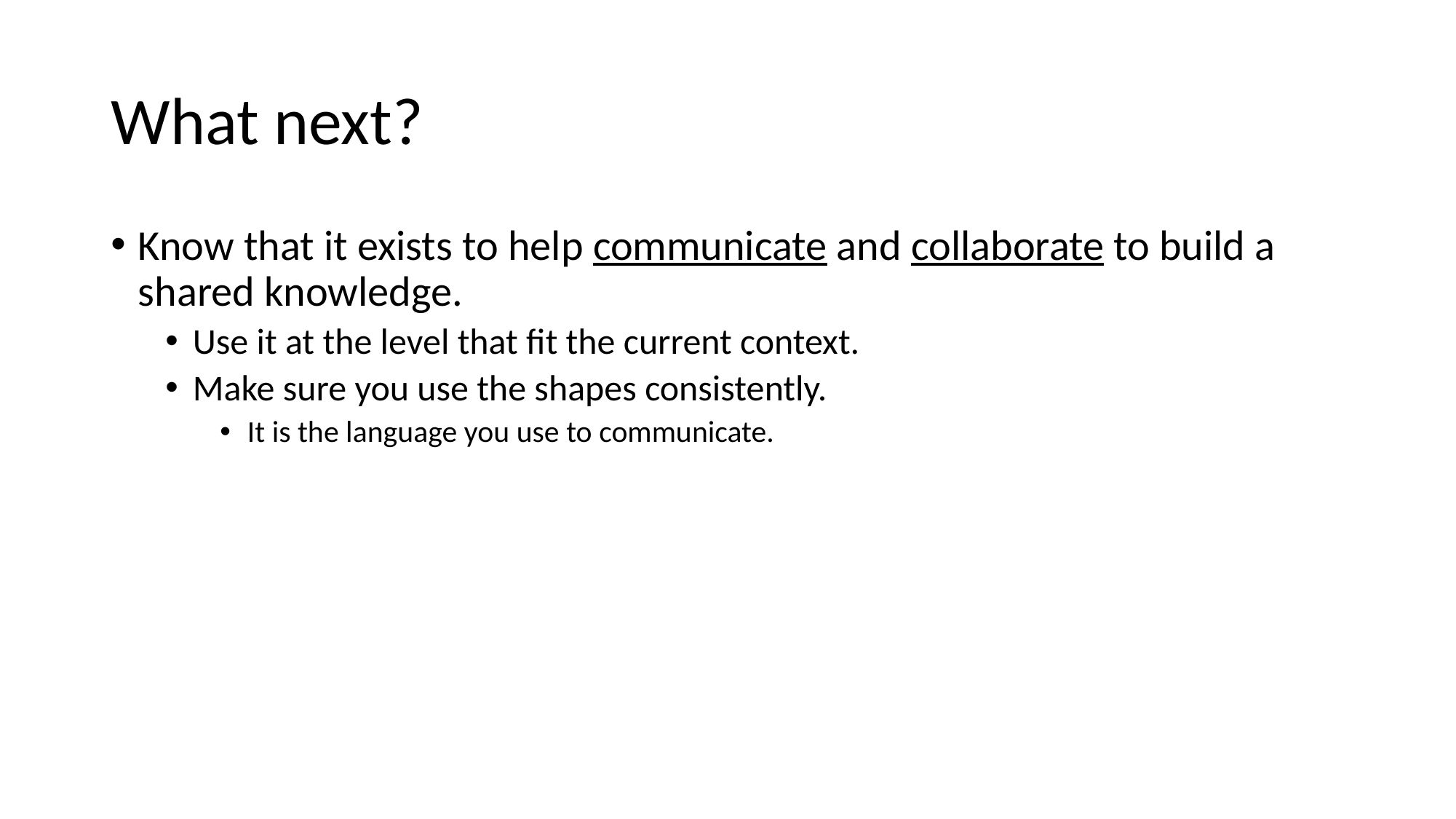

# What next?
Know that it exists to help communicate and collaborate to build a shared knowledge.
Use it at the level that fit the current context.
Make sure you use the shapes consistently.
It is the language you use to communicate.